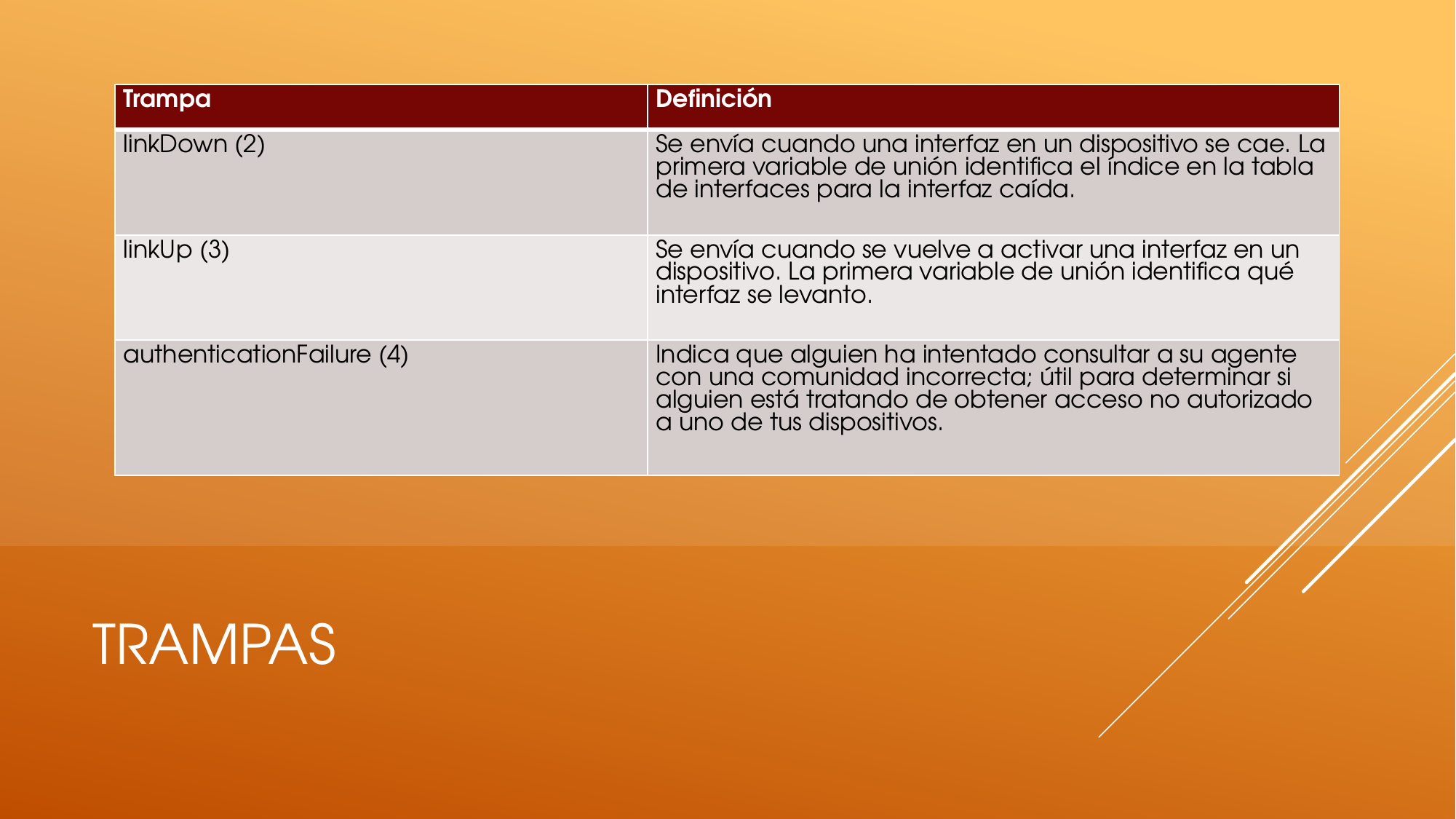

| Trampa | Definición |
| --- | --- |
| linkDown (2) | Se envía cuando una interfaz en un dispositivo se cae. La primera variable de unión identifica el índice en la tabla de interfaces para la interfaz caída. |
| linkUp (3) | Se envía cuando se vuelve a activar una interfaz en un dispositivo. La primera variable de unión identifica qué interfaz se levanto. |
| authenticationFailure (4) | Indica que alguien ha intentado consultar a su agente con una comunidad incorrecta; útil para determinar si alguien está tratando de obtener acceso no autorizado a uno de tus dispositivos. |
# Trampas